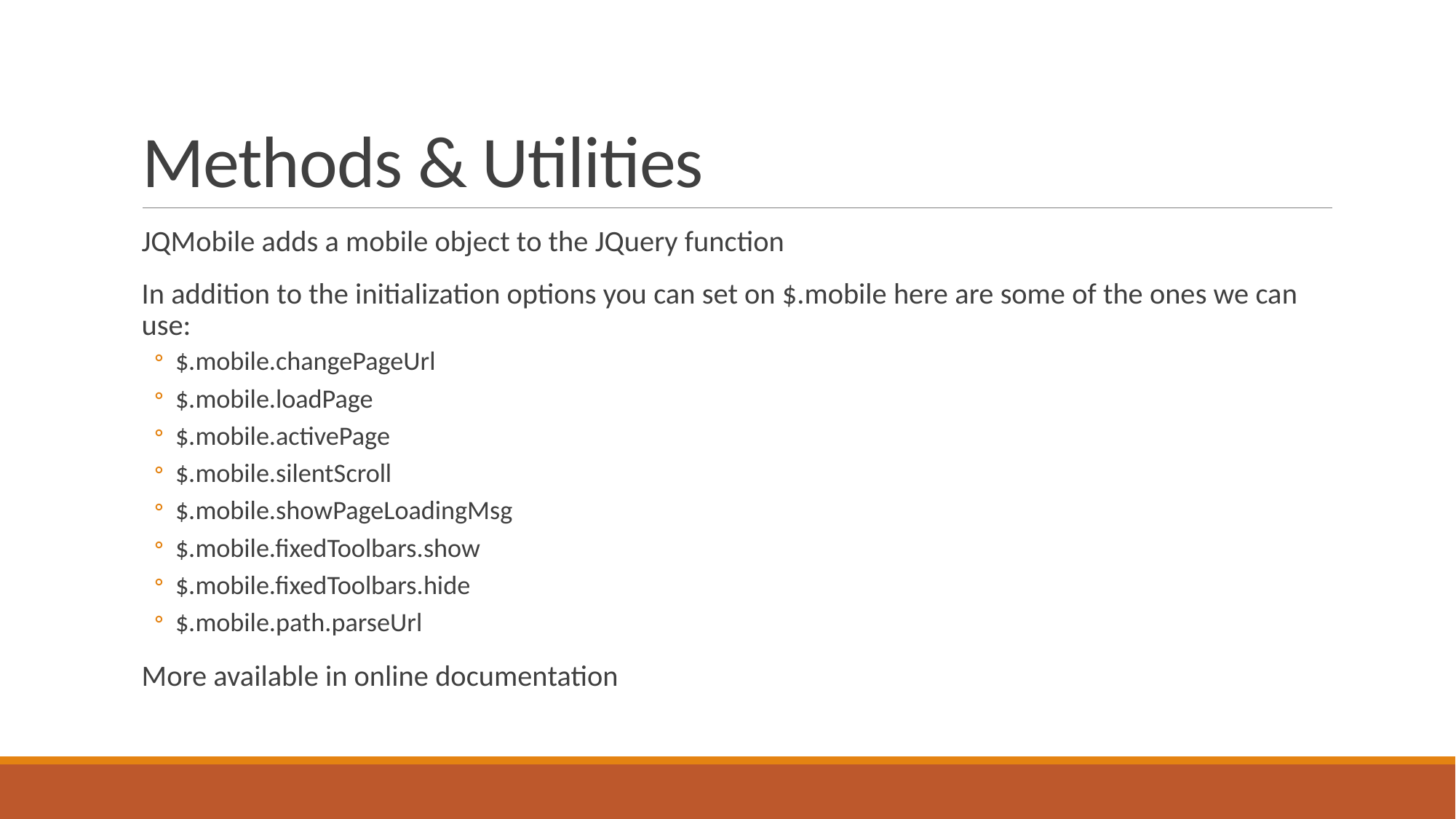

# Methods & Utilities
JQMobile adds a mobile object to the JQuery function
In addition to the initialization options you can set on $.mobile here are some of the ones we can use:
$.mobile.changePageUrl
$.mobile.loadPage
$.mobile.activePage
$.mobile.silentScroll
$.mobile.showPageLoadingMsg
$.mobile.fixedToolbars.show
$.mobile.fixedToolbars.hide
$.mobile.path.parseUrl
More available in online documentation